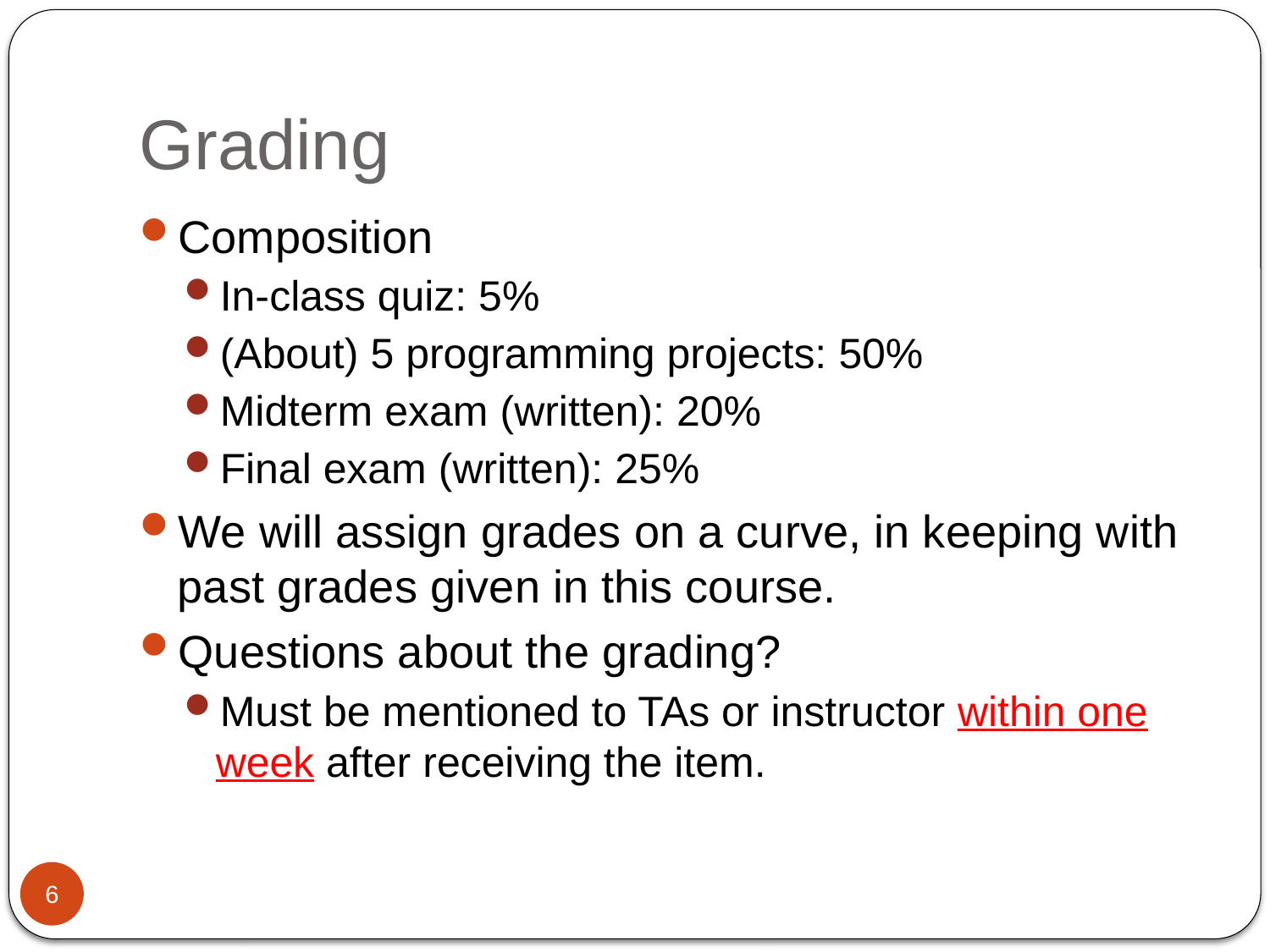

# Grading
Composition
In-class quiz: 5%
(About) 5 programming projects: 50%
Midterm exam (written): 20%
Final exam (written): 25%
We will assign grades on a curve, in keeping with past grades given in this course.
Questions about the grading?
Must be mentioned to TAs or instructor within one week after receiving the item.
6